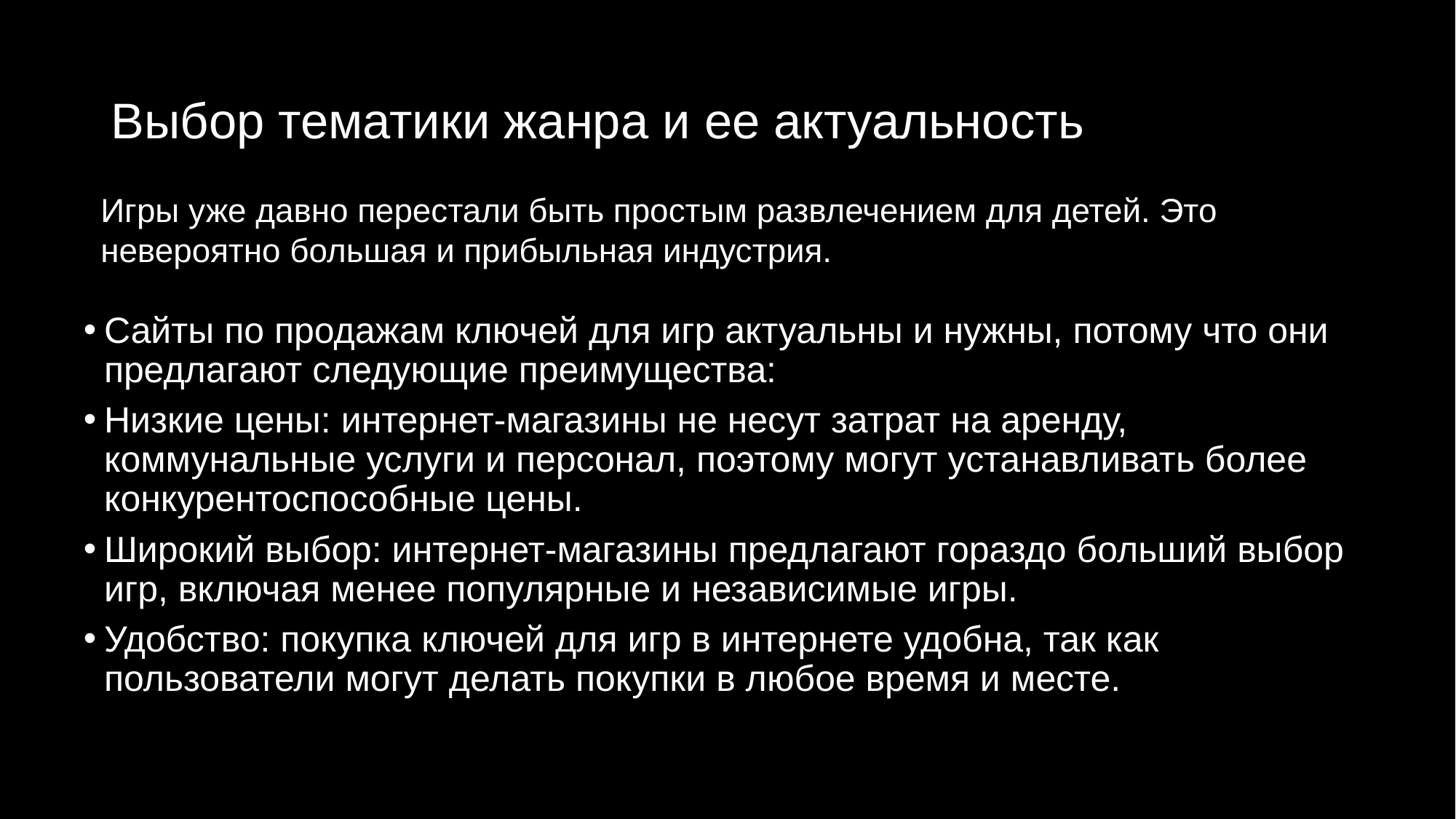

# Выбор тематики жанра и ее актуальность
Игры уже давно перестали быть простым развлечением для детей. Это невероятно большая и прибыльная индустрия.
Сайты по продажам ключей для игр актуальны и нужны, потому что они предлагают следующие преимущества:
Низкие цены: интернет-магазины не несут затрат на аренду, коммунальные услуги и персонал, поэтому могут устанавливать более конкурентоспособные цены.
Широкий выбор: интернет-магазины предлагают гораздо больший выбор игр, включая менее популярные и независимые игры.
Удобство: покупка ключей для игр в интернете удобна, так как пользователи могут делать покупки в любое время и месте.